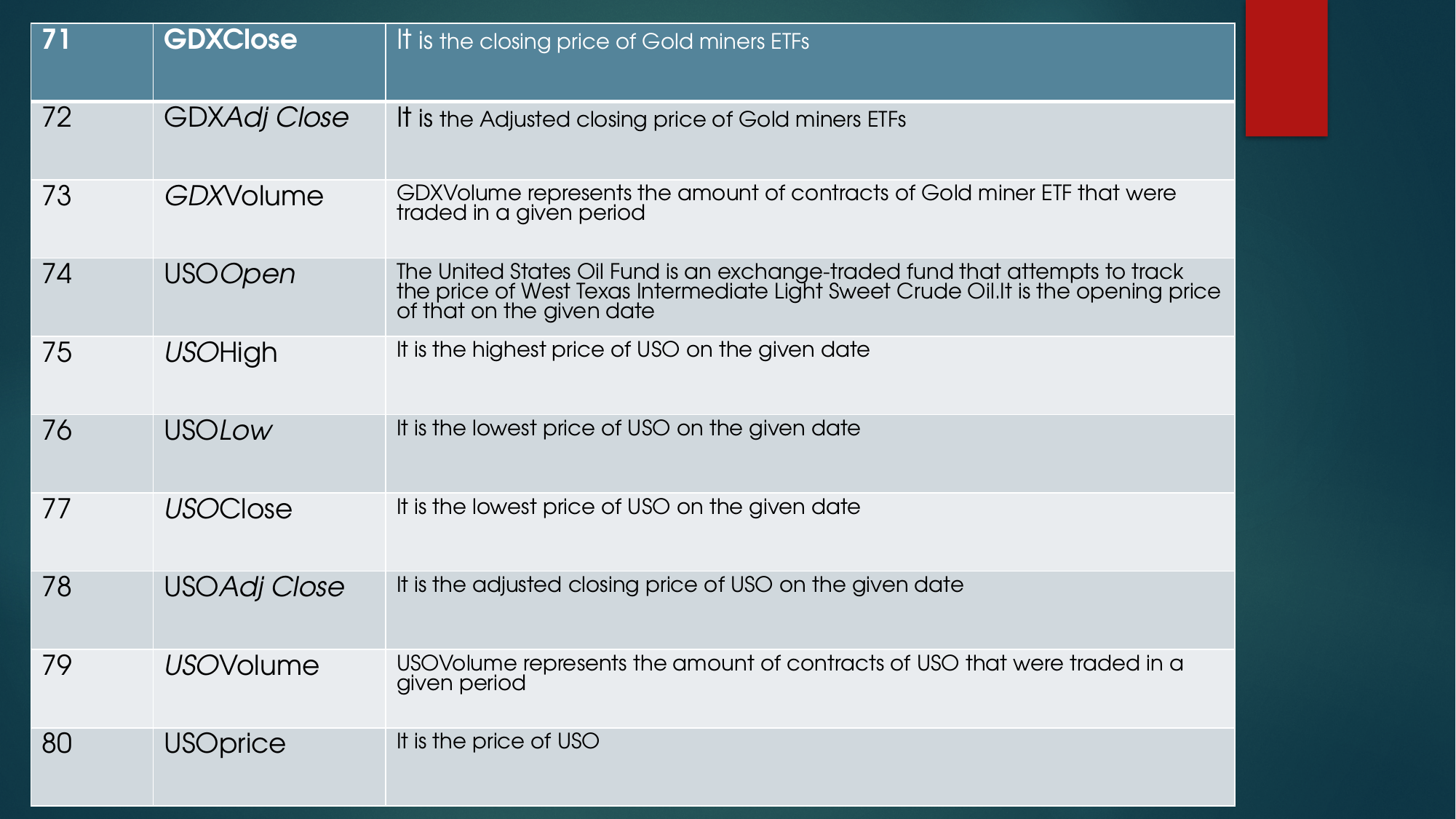

| 71 | GDXClose | It is the closing price of Gold miners ETFs |
| --- | --- | --- |
| 72 | GDXAdj Close | It is the Adjusted closing price of Gold miners ETFs |
| 73 | GDXVolume | GDXVolume represents the amount of contracts of Gold miner ETF that were traded in a given period |
| 74 | USOOpen | The United States Oil Fund is an exchange-traded fund that attempts to track the price of West Texas Intermediate Light Sweet Crude Oil.It is the opening price of that on the given date |
| 75 | USOHigh | It is the highest price of USO on the given date |
| 76 | USOLow | It is the lowest price of USO on the given date |
| 77 | USOClose | It is the lowest price of USO on the given date |
| 78 | USOAdj Close | It is the adjusted closing price of USO on the given date |
| 79 | USOVolume | USOVolume represents the amount of contracts of USO that were traded in a given period |
| 80 | USOprice | It is the price of USO |